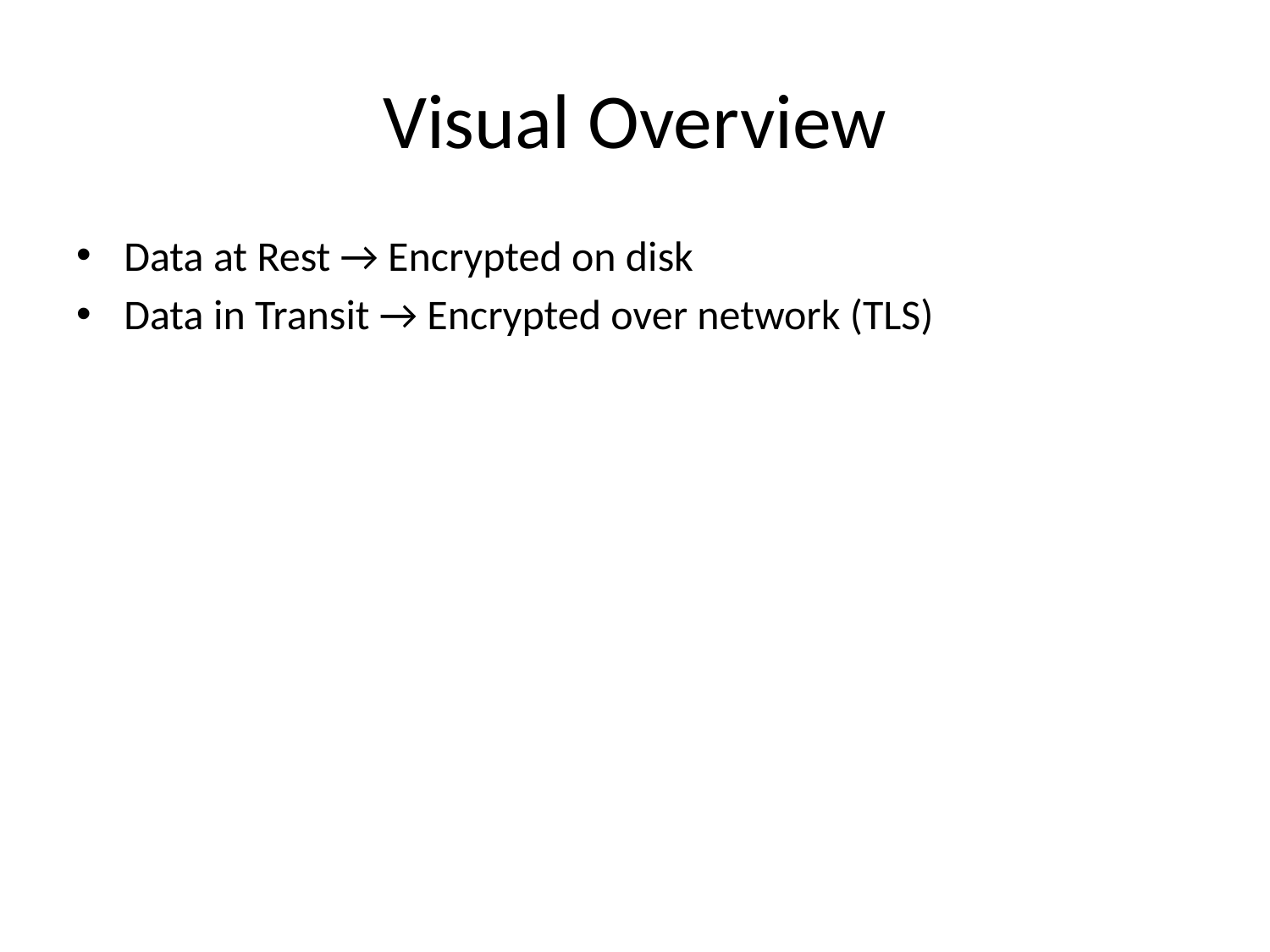

# Visual Overview
Data at Rest → Encrypted on disk
Data in Transit → Encrypted over network (TLS)